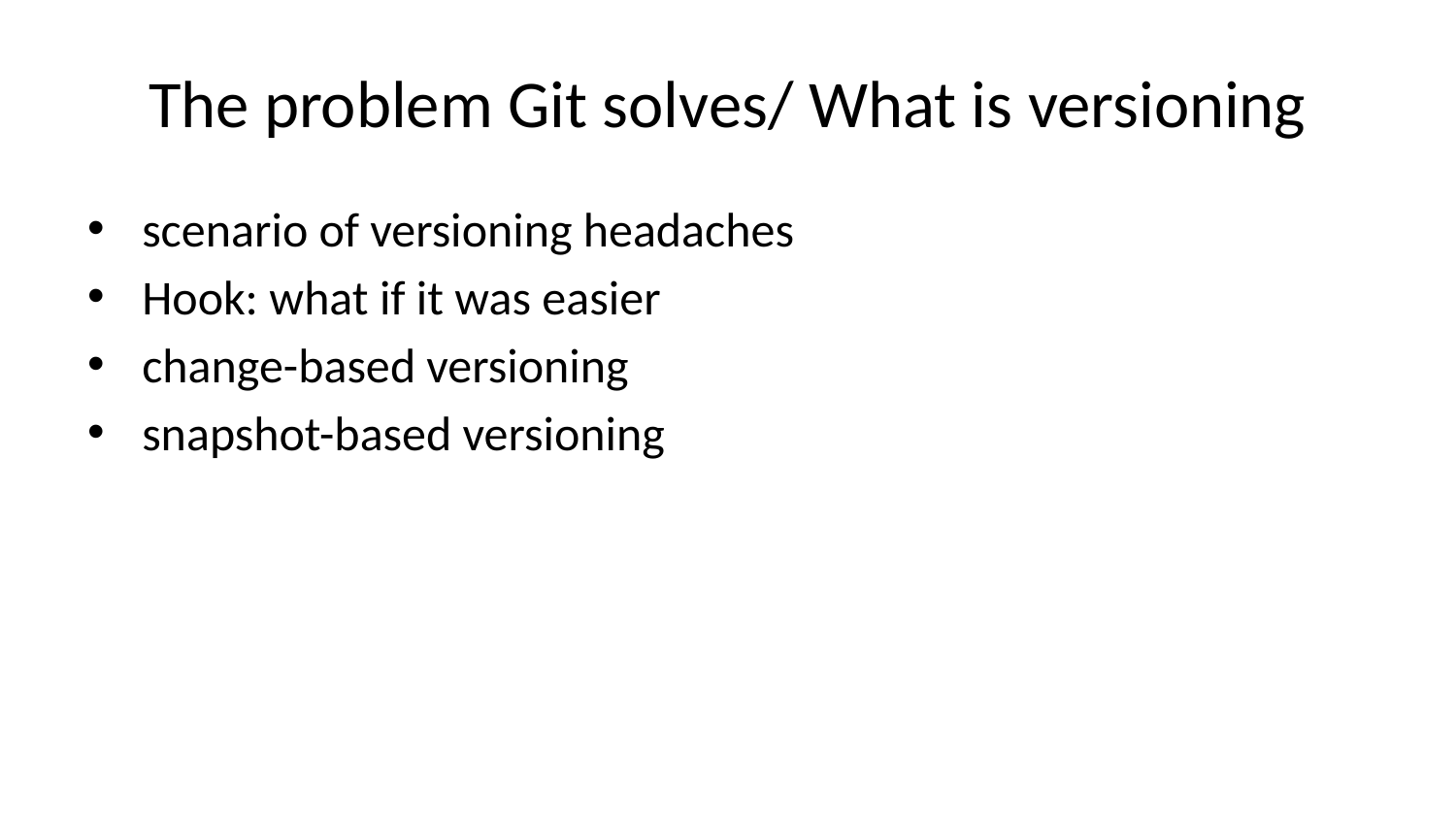

# The problem Git solves/ What is versioning
scenario of versioning headaches
Hook: what if it was easier
change-based versioning
snapshot-based versioning